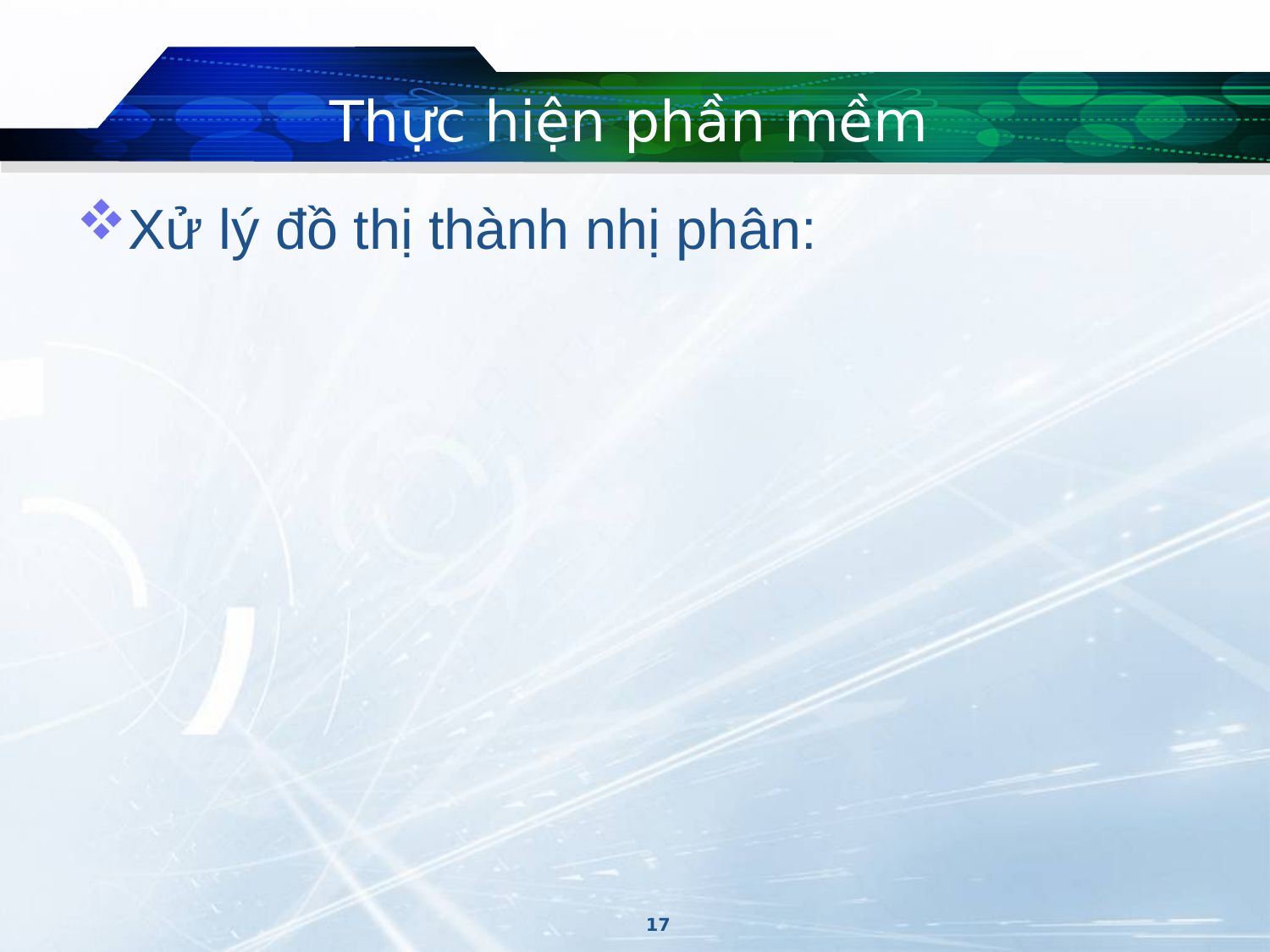

# Thực hiện phần mềm
Xử lý đồ thị thành nhị phân:
17